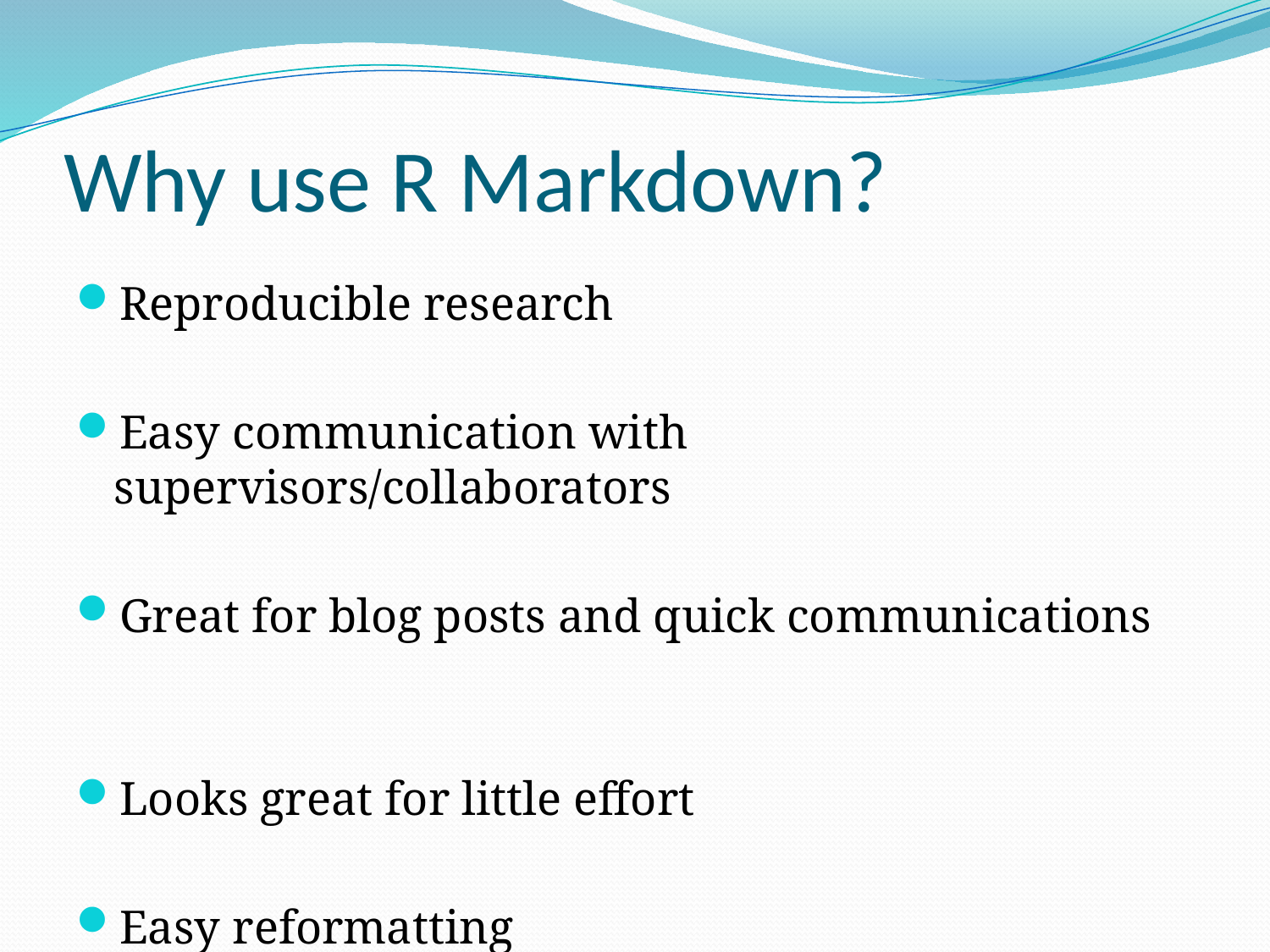

# Why use R Markdown?
Reproducible research

Easy communication with supervisors/collaborators

Great for blog posts and quick communications

Looks great for little effort

Easy reformatting